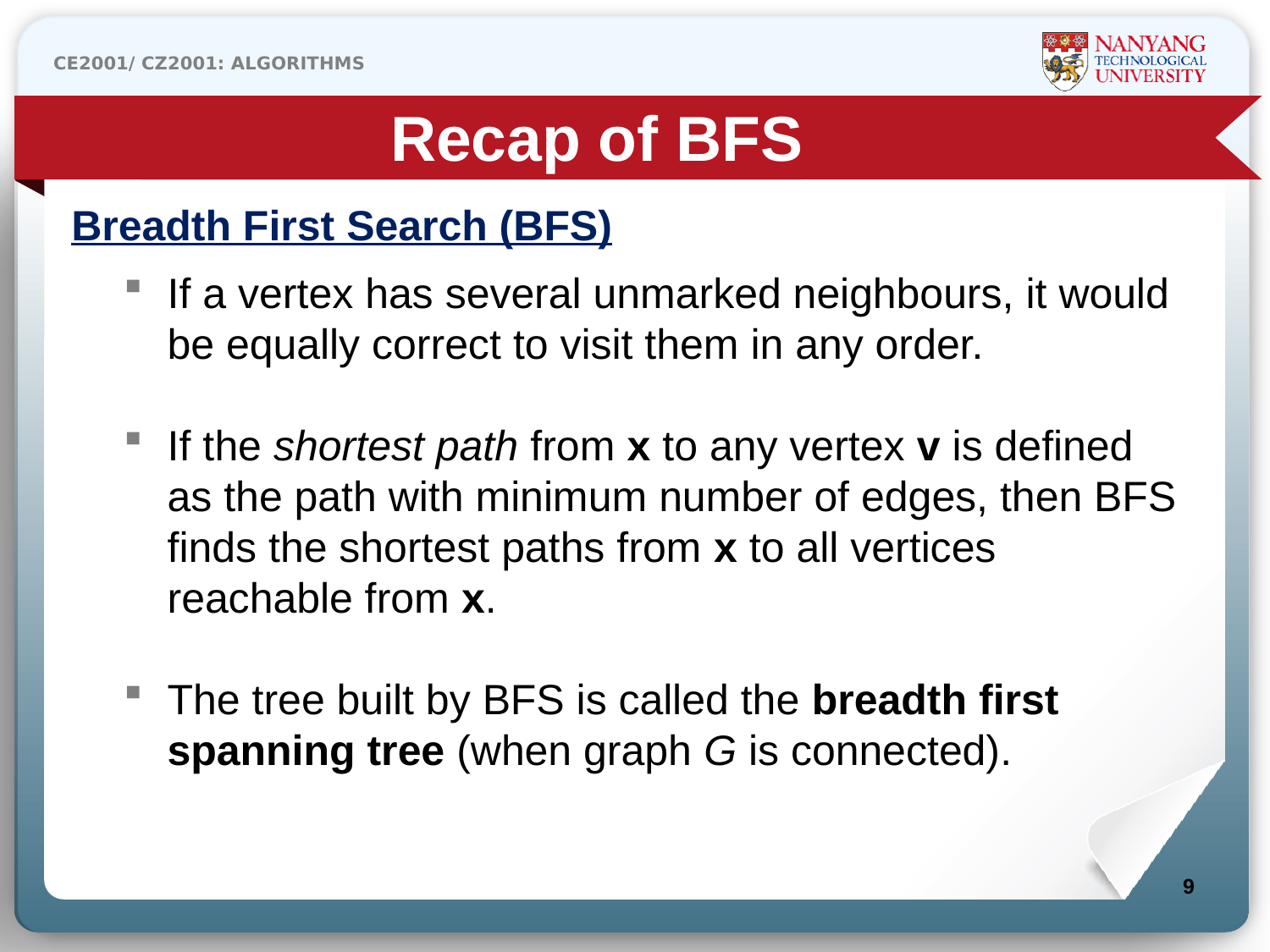

Recap of BFS
Breadth First Search (BFS)
If a vertex has several unmarked neighbours, it would be equally correct to visit them in any order.

If the shortest path from x to any vertex v is defined as the path with minimum number of edges, then BFS finds the shortest paths from x to all vertices reachable from x.

The tree built by BFS is called the breadth first spanning tree (when graph G is connected).